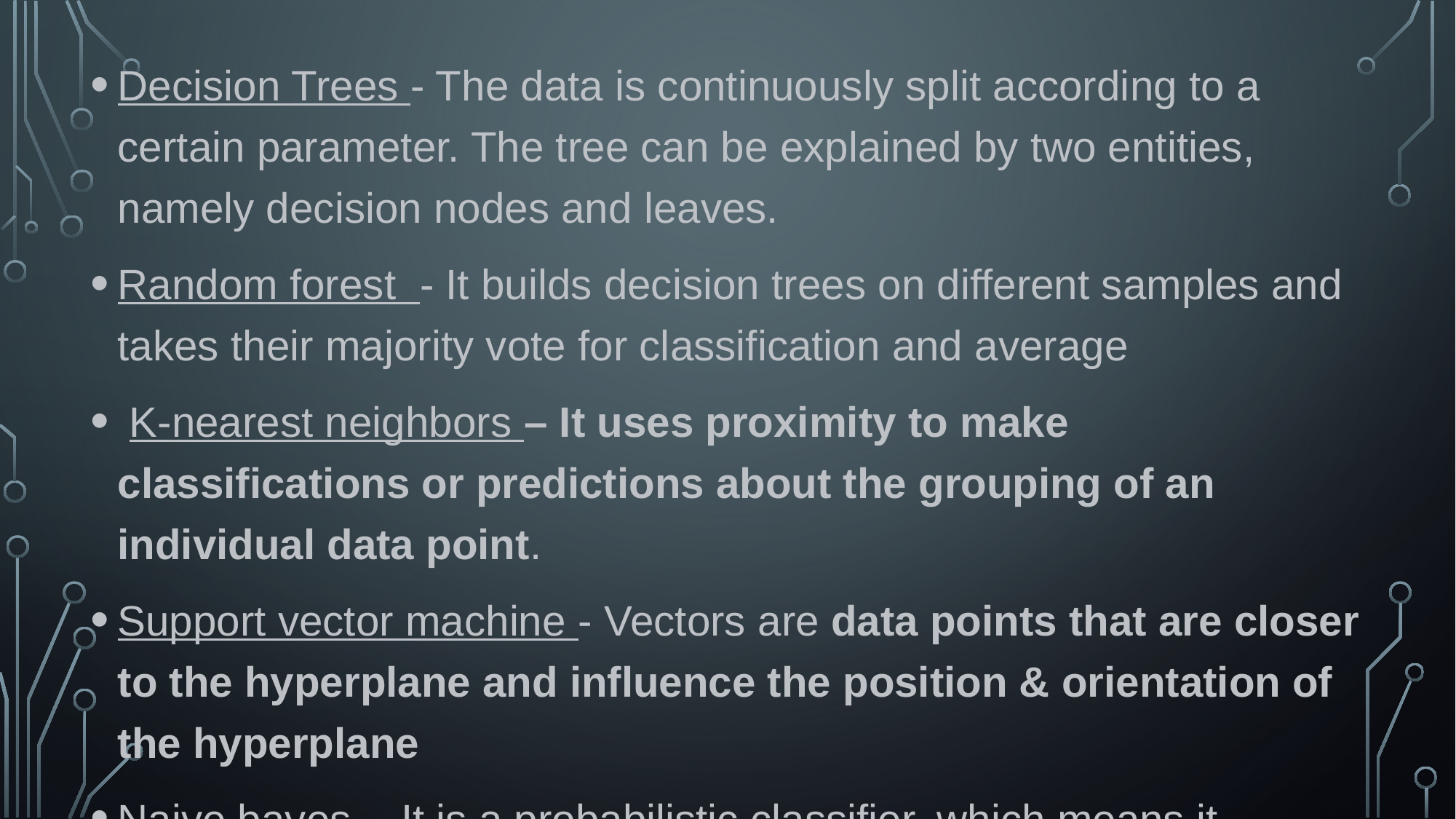

Decision Trees - The data is continuously split according to a certain parameter. The tree can be explained by two entities, namely decision nodes and leaves.
Random forest  - It builds decision trees on different samples and takes their majority vote for classification and average
 K-nearest neighbors – It uses proximity to make classifications or predictions about the grouping of an individual data point.
Support vector machine - Vectors are data points that are closer to the hyperplane and influence the position & orientation of the hyperplane
Naive bayes -  It is a probabilistic classifier, which means it predicts on the basis of the probability of an object.